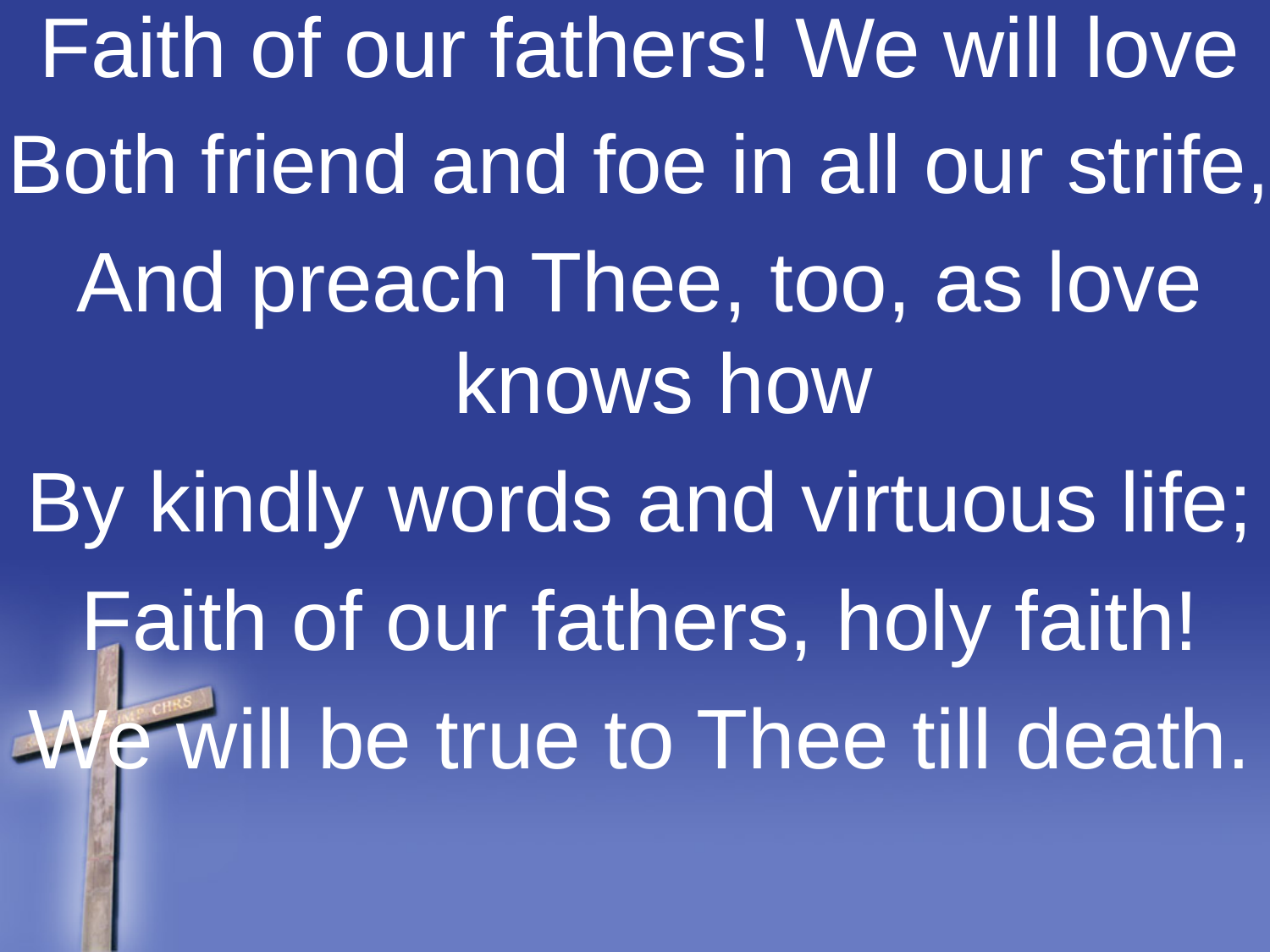

Faith of our fathers! We will love
Both friend and foe in all our strife,
And preach Thee, too, as love knows how
By kindly words and virtuous life;
Faith of our fathers, holy faith!
We will be true to Thee till death.